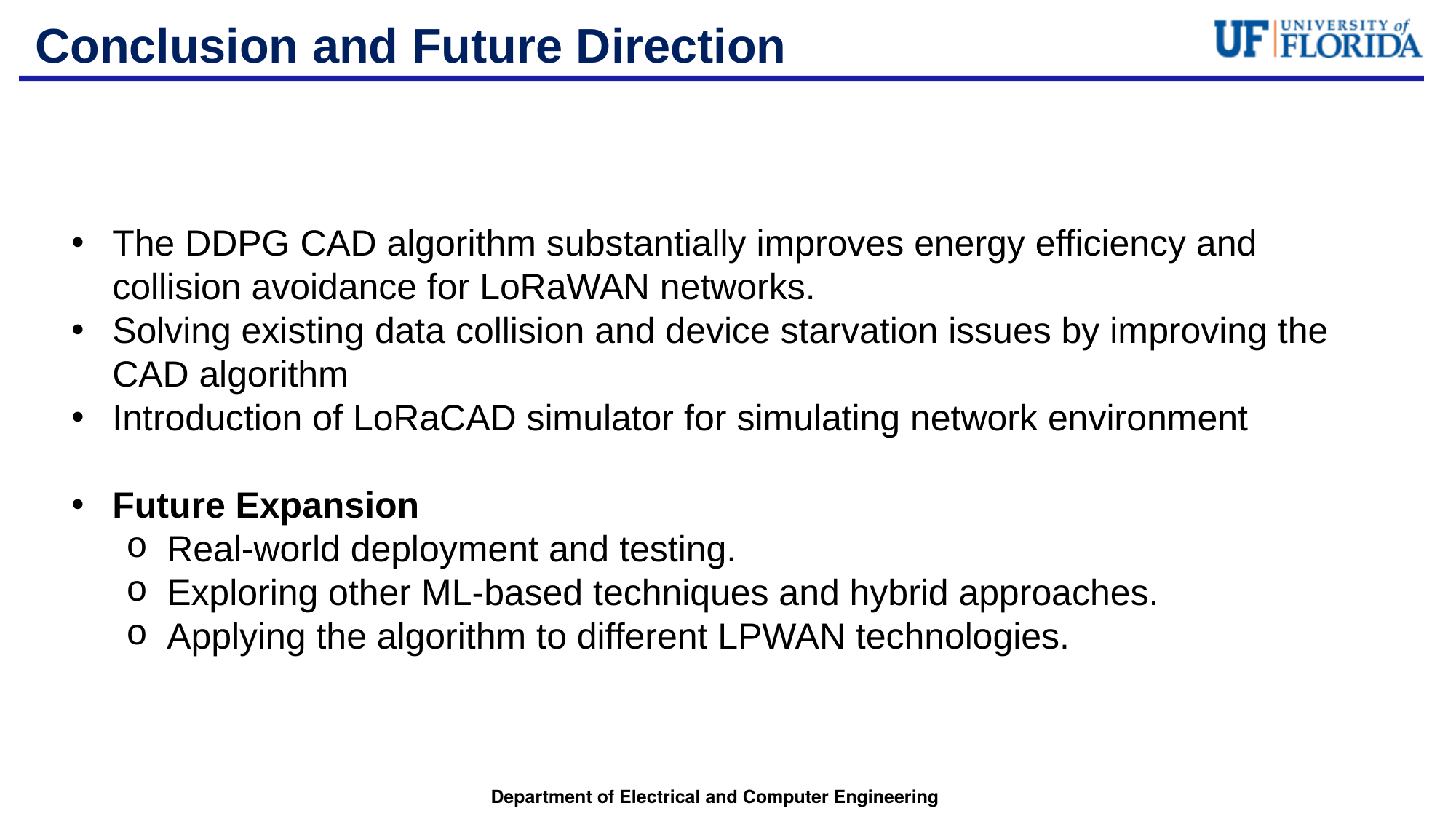

# Conclusion and Future Direction

The DDPG CAD algorithm substantially improves energy efficiency and collision avoidance for LoRaWAN networks.
Solving existing data collision and device starvation issues by improving the CAD algorithm
Introduction of LoRaCAD simulator for simulating network environment

Future Expansion
Real-world deployment and testing.
Exploring other ML-based techniques and hybrid approaches.
Applying the algorithm to different LPWAN technologies.